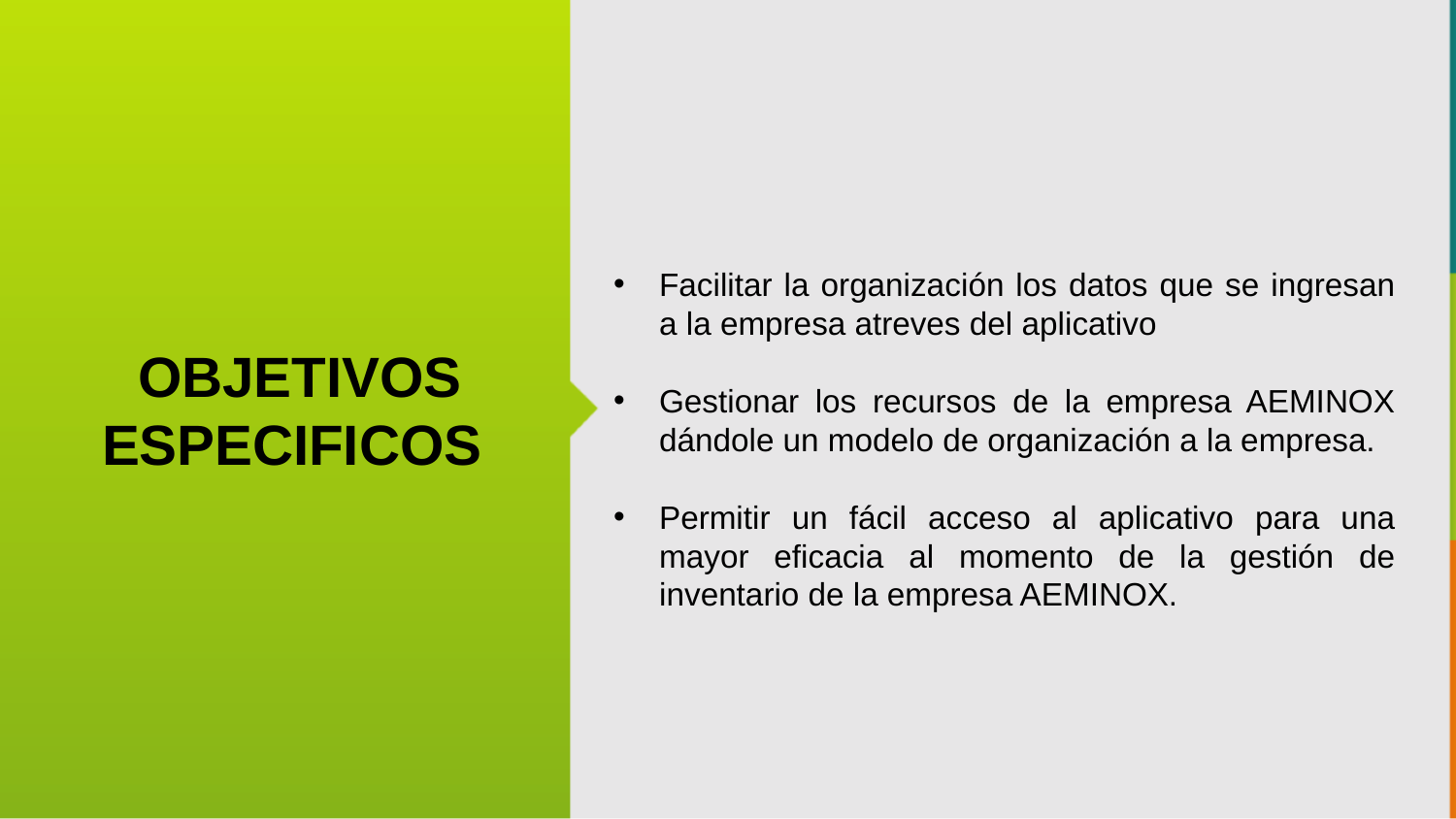

Facilitar la organización los datos que se ingresan a la empresa atreves del aplicativo

Gestionar los recursos de la empresa AEMINOX dándole un modelo de organización a la empresa.

Permitir un fácil acceso al aplicativo para una mayor eficacia al momento de la gestión de inventario de la empresa AEMINOX.

OBJETIVOS ESPECIFICOS